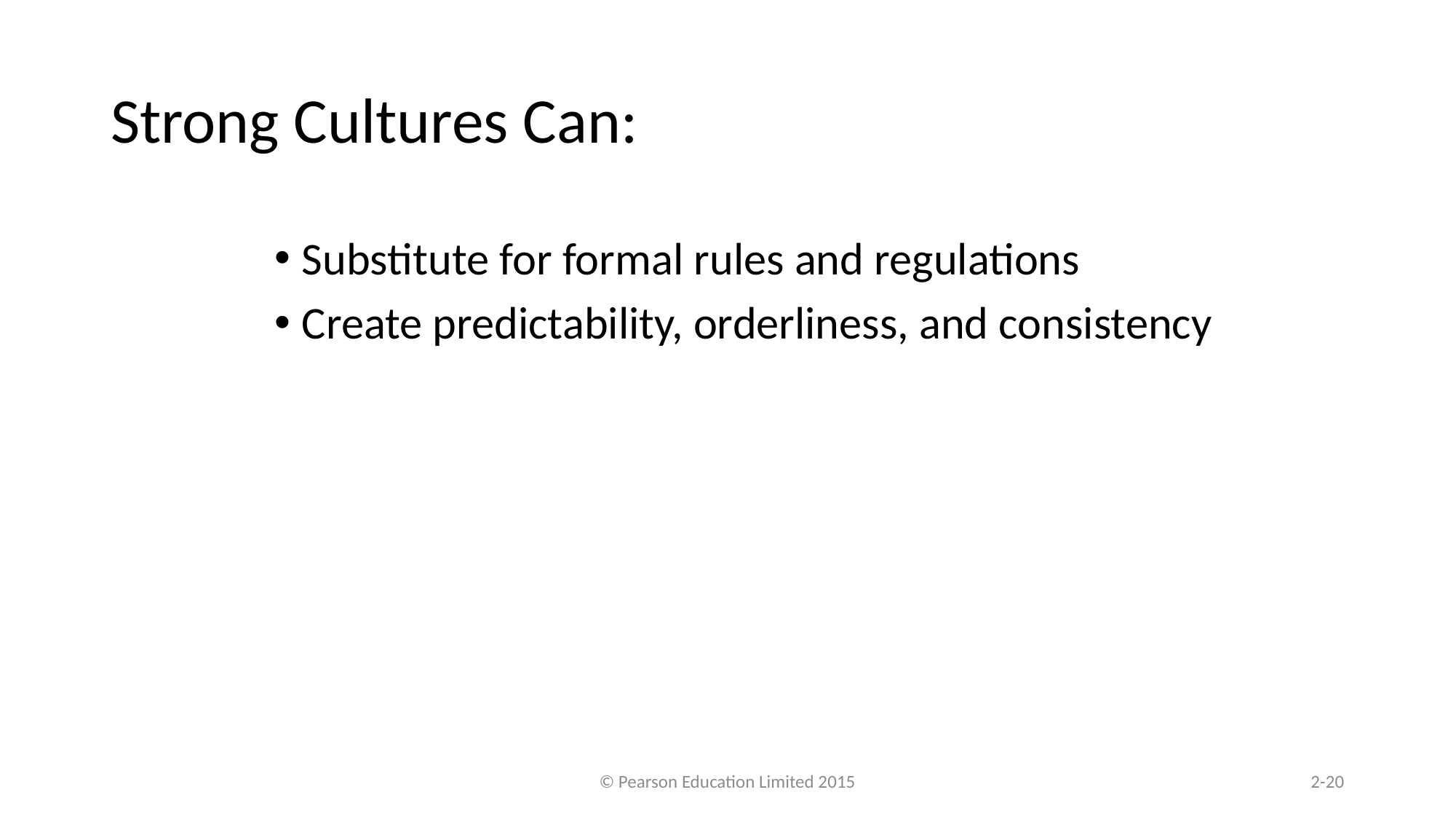

# Strong Cultures Can:

Substitute for formal rules and regulations
Create predictability, orderliness, and consistency

© Pearson Education Limited 2015
2-20